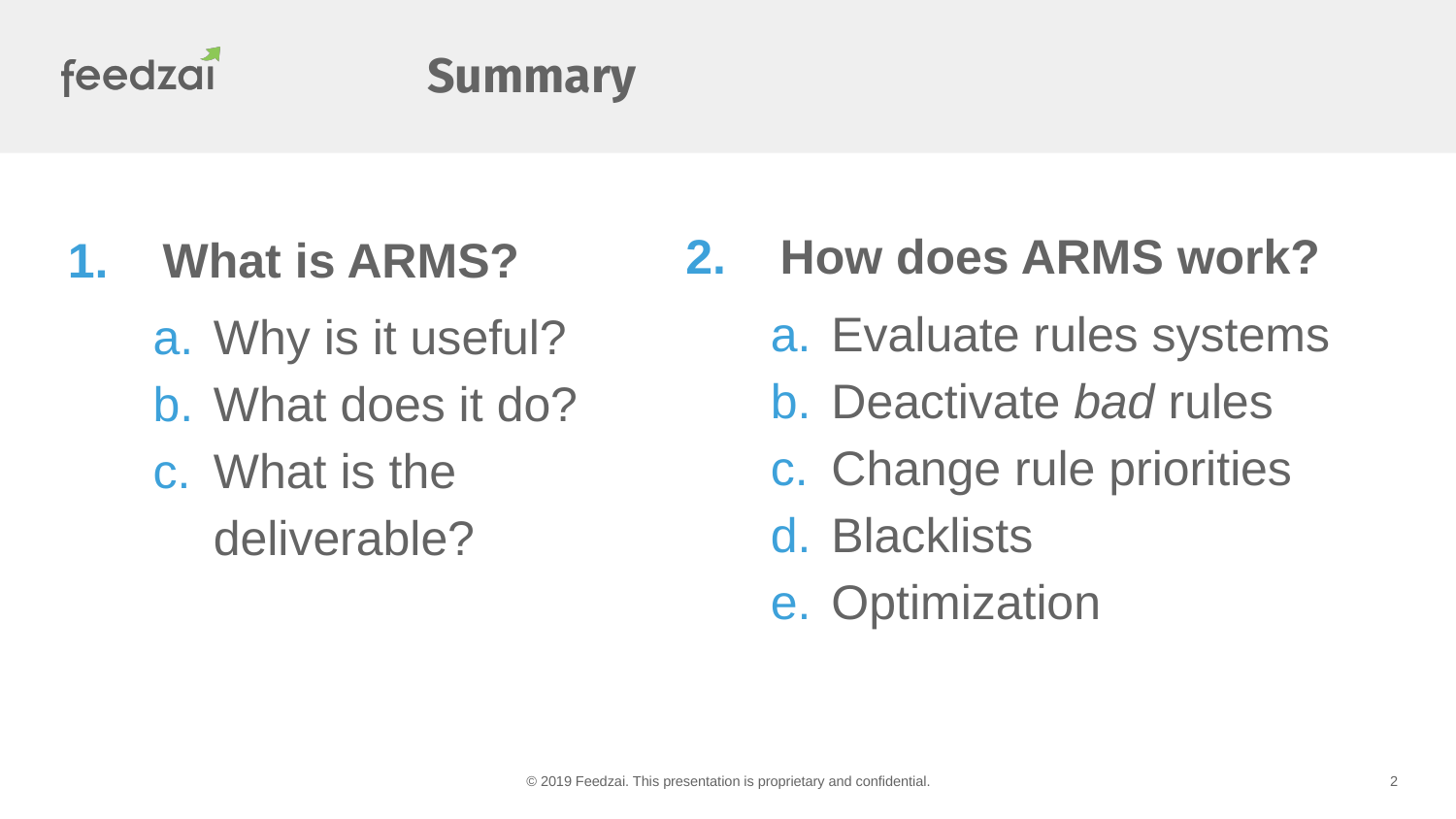

Summary

2.    How does ARMS work?
Evaluate rules systems
Deactivate bad rules
Change rule priorities
Blacklists
Optimization
1.    What is ARMS?
Why is it useful?
What does it do?
What is the deliverable?
2